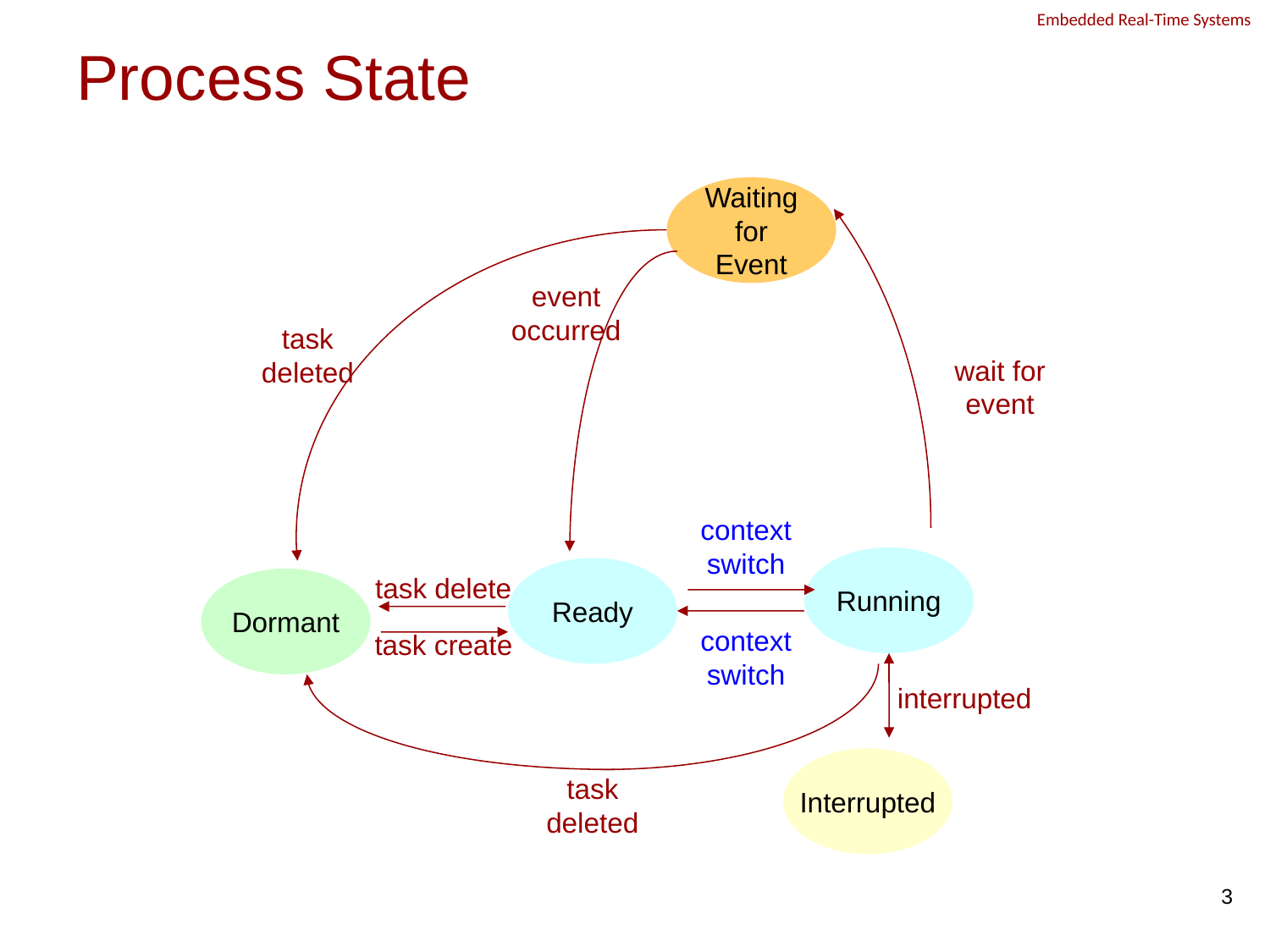

# Process State
Waiting
for
Event

event
occurred
task
deleted
wait for
event
context switch
Running
Ready
task delete
Dormant

context switch
task create

interrupted
Interrupted
task deleted
3